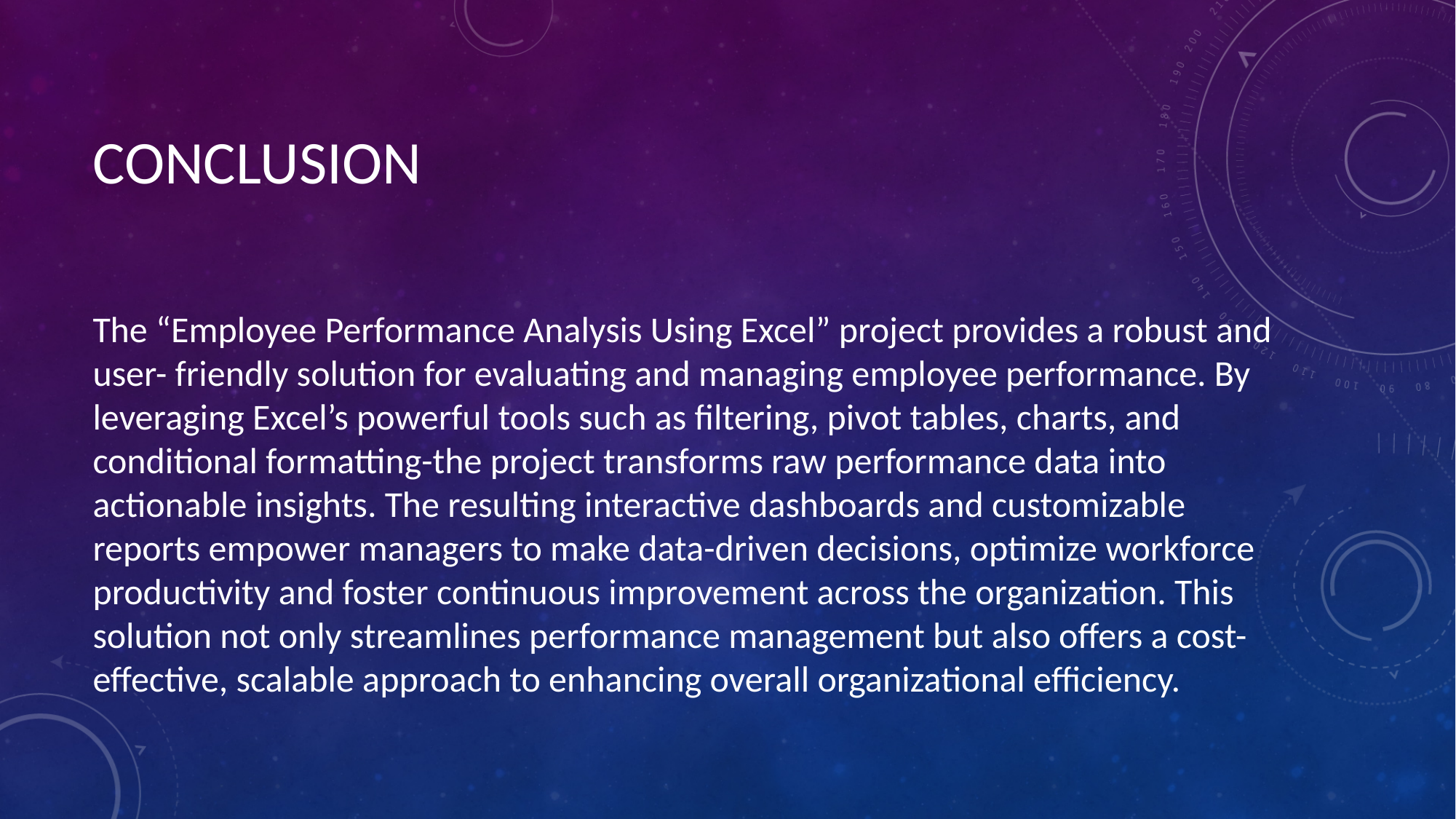

# conclusion
The “Employee Performance Analysis Using Excel” project provides a robust and user- friendly solution for evaluating and managing employee performance. By leveraging Excel’s powerful tools such as filtering, pivot tables, charts, and conditional formatting-the project transforms raw performance data into actionable insights. The resulting interactive dashboards and customizable reports empower managers to make data-driven decisions, optimize workforce productivity and foster continuous improvement across the organization. This solution not only streamlines performance management but also offers a cost-effective, scalable approach to enhancing overall organizational efficiency.